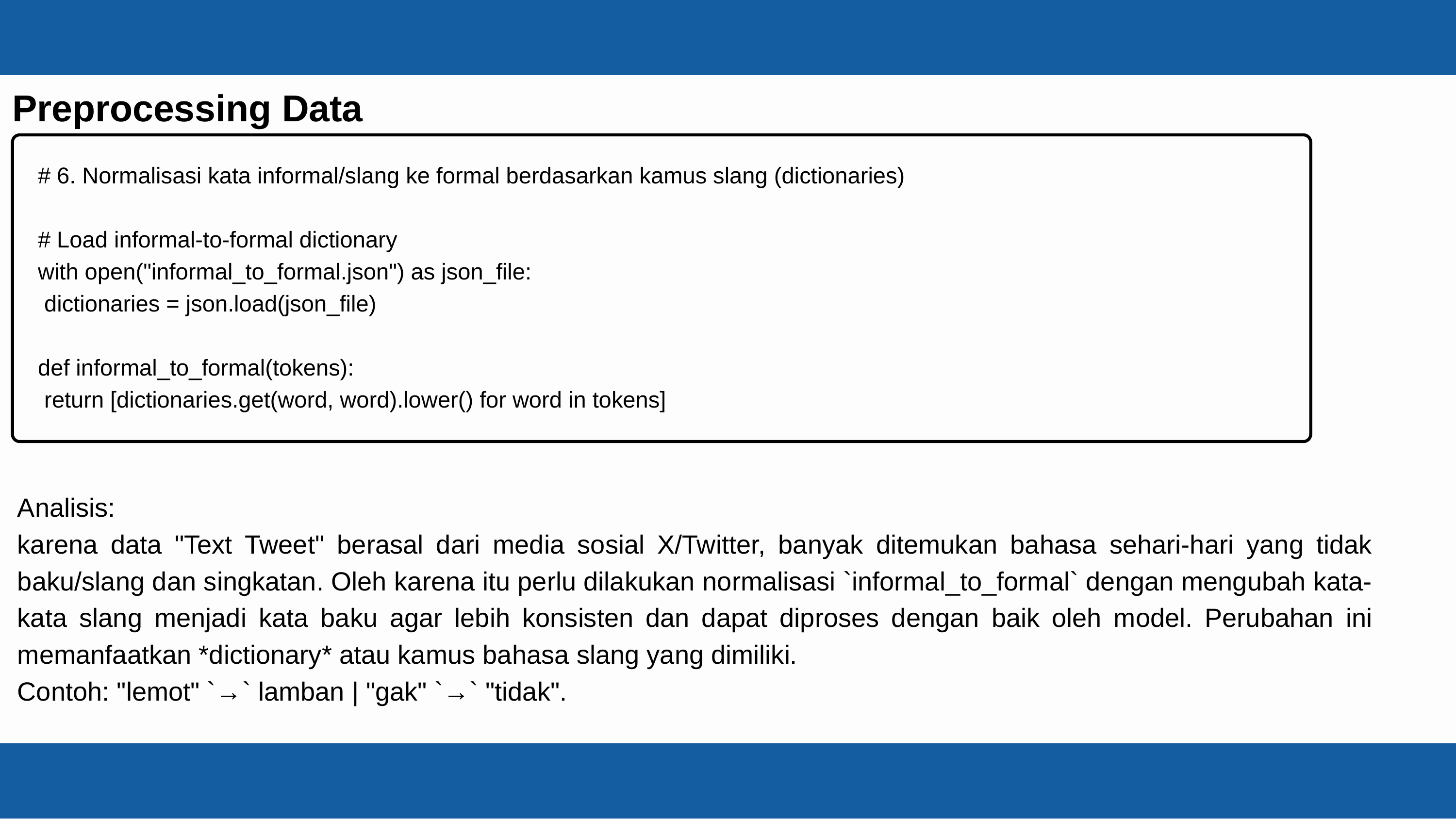

Preprocessing Data

# 6. Normalisasi kata informal/slang ke formal berdasarkan kamus slang (dictionaries)

# Load informal-to-formal dictionary
with open("informal_to_formal.json") as json_file:
 dictionaries = json.load(json_file)

def informal_to_formal(tokens):
 return [dictionaries.get(word, word).lower() for word in tokens]

Analisis:
karena data "Text Tweet" berasal dari media sosial X/Twitter, banyak ditemukan bahasa sehari-hari yang tidak baku/slang dan singkatan. Oleh karena itu perlu dilakukan normalisasi `informal_to_formal` dengan mengubah kata-kata slang menjadi kata baku agar lebih konsisten dan dapat diproses dengan baik oleh model. Perubahan ini memanfaatkan *dictionary* atau kamus bahasa slang yang dimiliki.
Contoh: "lemot" `→` lamban | "gak" `→` "tidak".